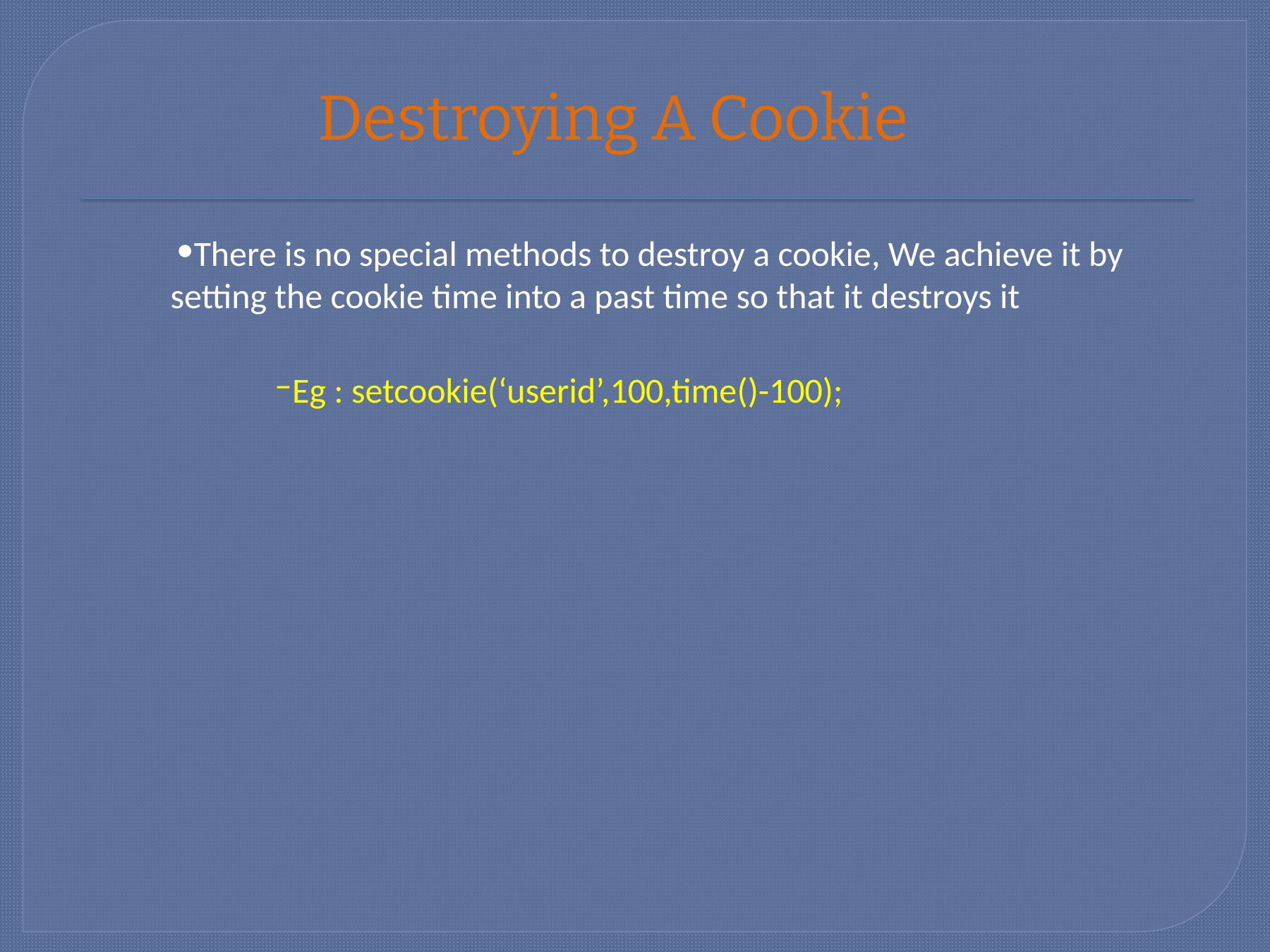

# Destroying A Cookie
There is no special methods to destroy a cookie, We achieve it by setting the cookie time into a past time so that it destroys it

Eg : setcookie(‘userid’,100,time()-100);